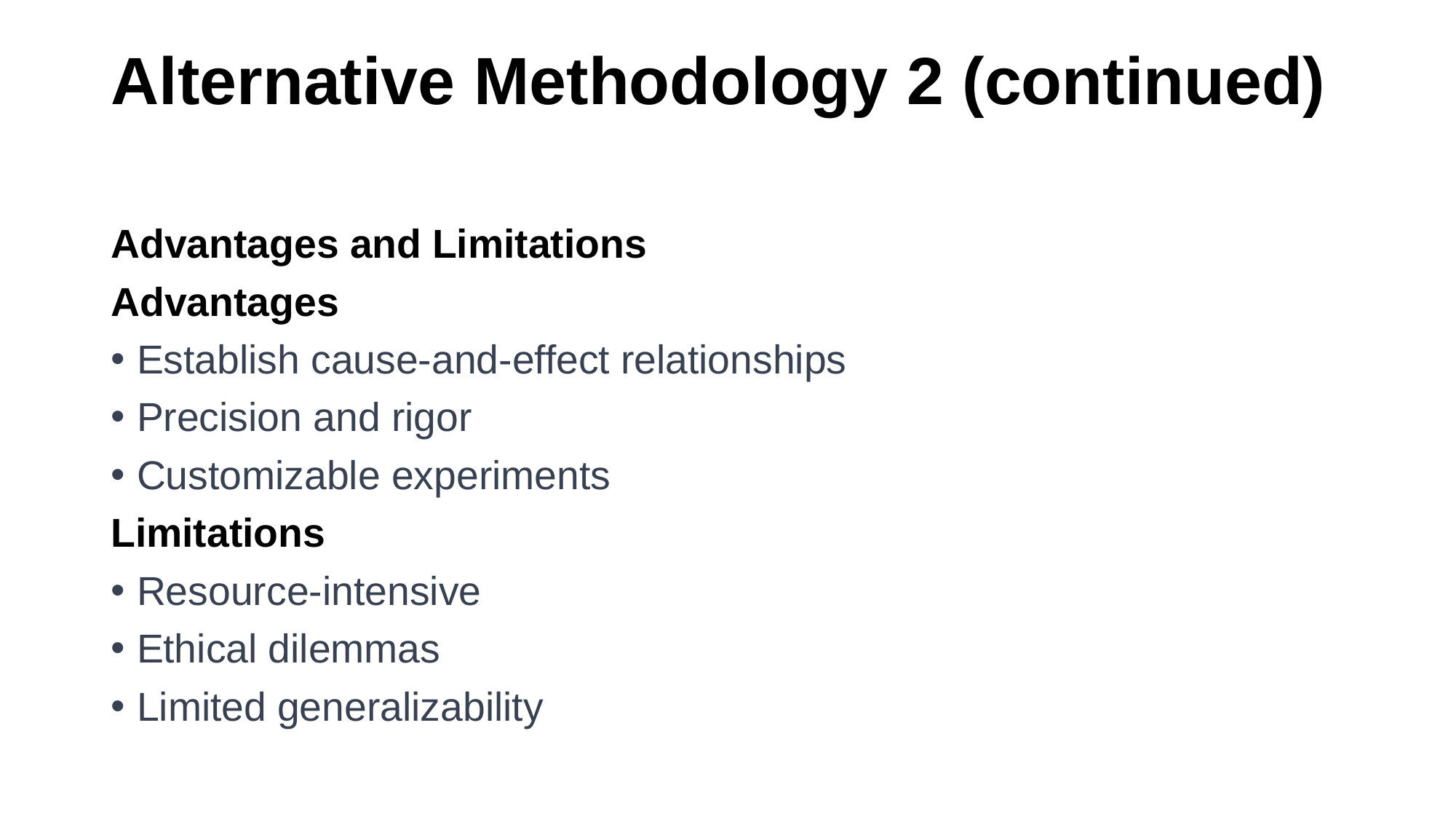

# Alternative Methodology 2 (continued)
Advantages and Limitations
Advantages
Establish cause-and-effect relationships
Precision and rigor
Customizable experiments
Limitations
Resource-intensive
Ethical dilemmas
Limited generalizability